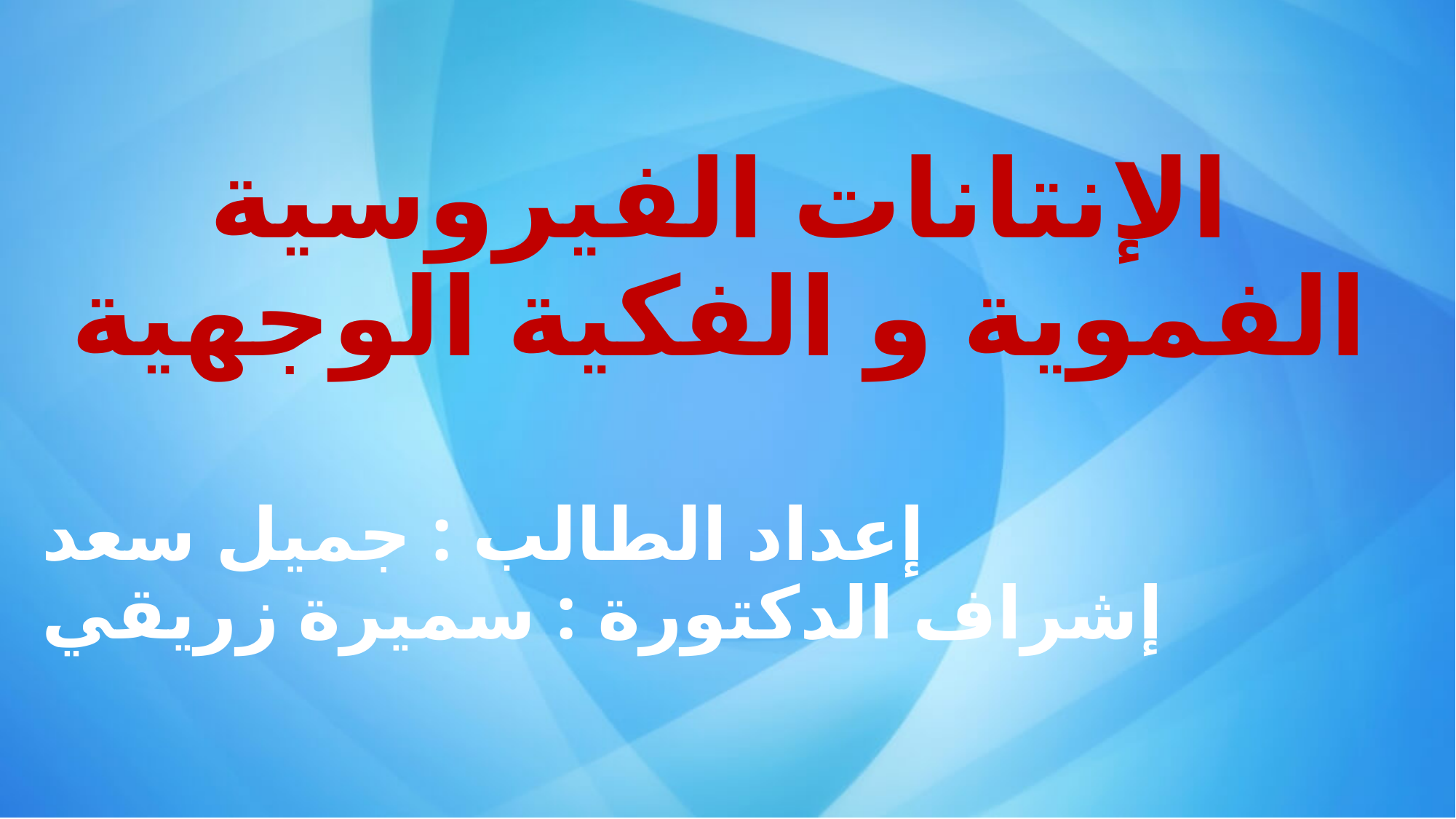

# الإنتانات الفيروسية الفموية و الفكية الوجهية

إعداد الطالب : جميل سعد
إشراف الدكتورة : سميرة زريقي